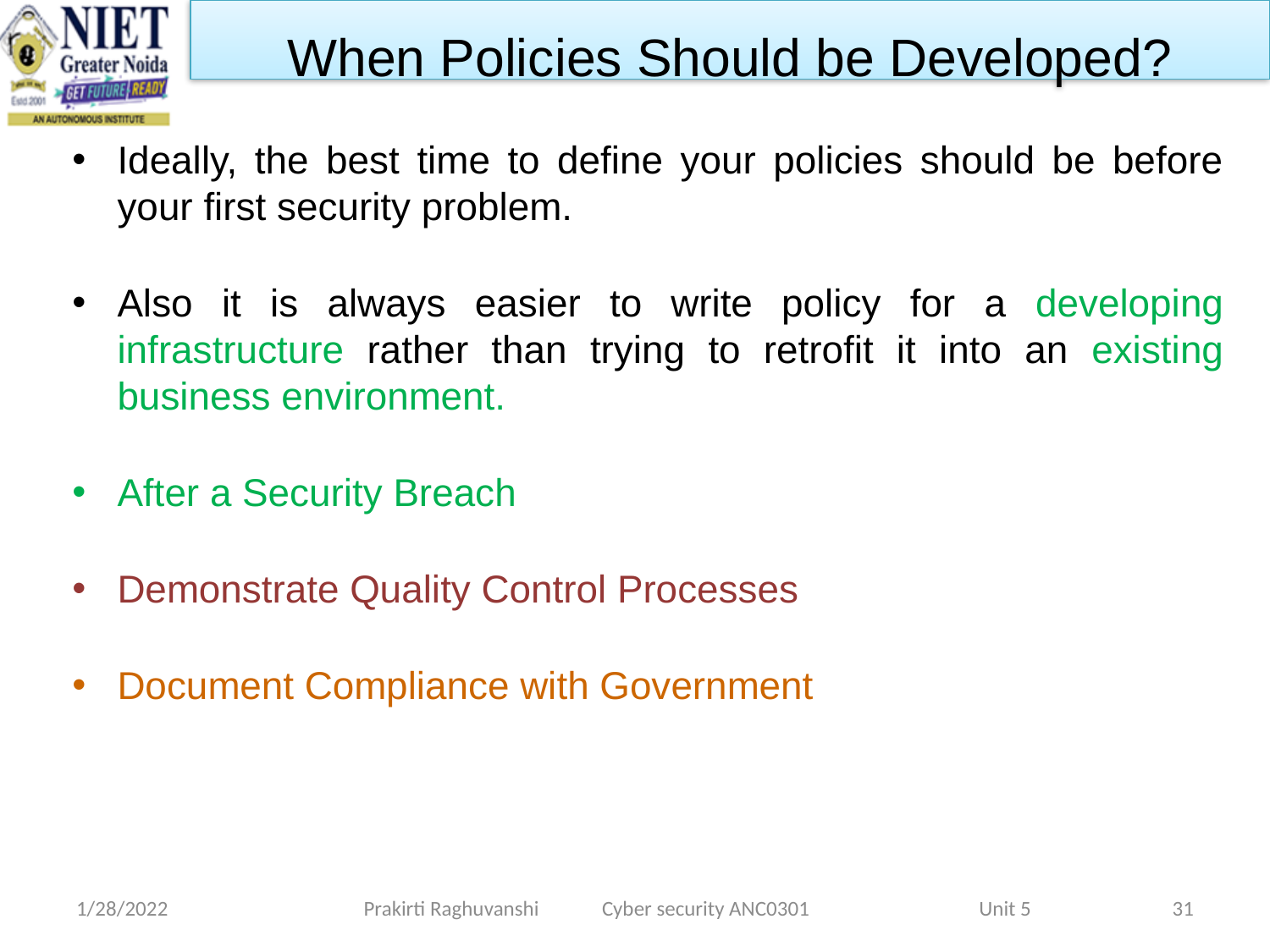

When Policies Should be Developed?
Ideally, the best time to define your policies should be before your first security problem.
Also it is always easier to write policy for a developing infrastructure rather than trying to retrofit it into an existing business environment.
After a Security Breach
Demonstrate Quality Control Processes
Document Compliance with Government

1/28/2022
Prakirti Raghuvanshi             Cyber security ANC0301                                   Unit 5
31